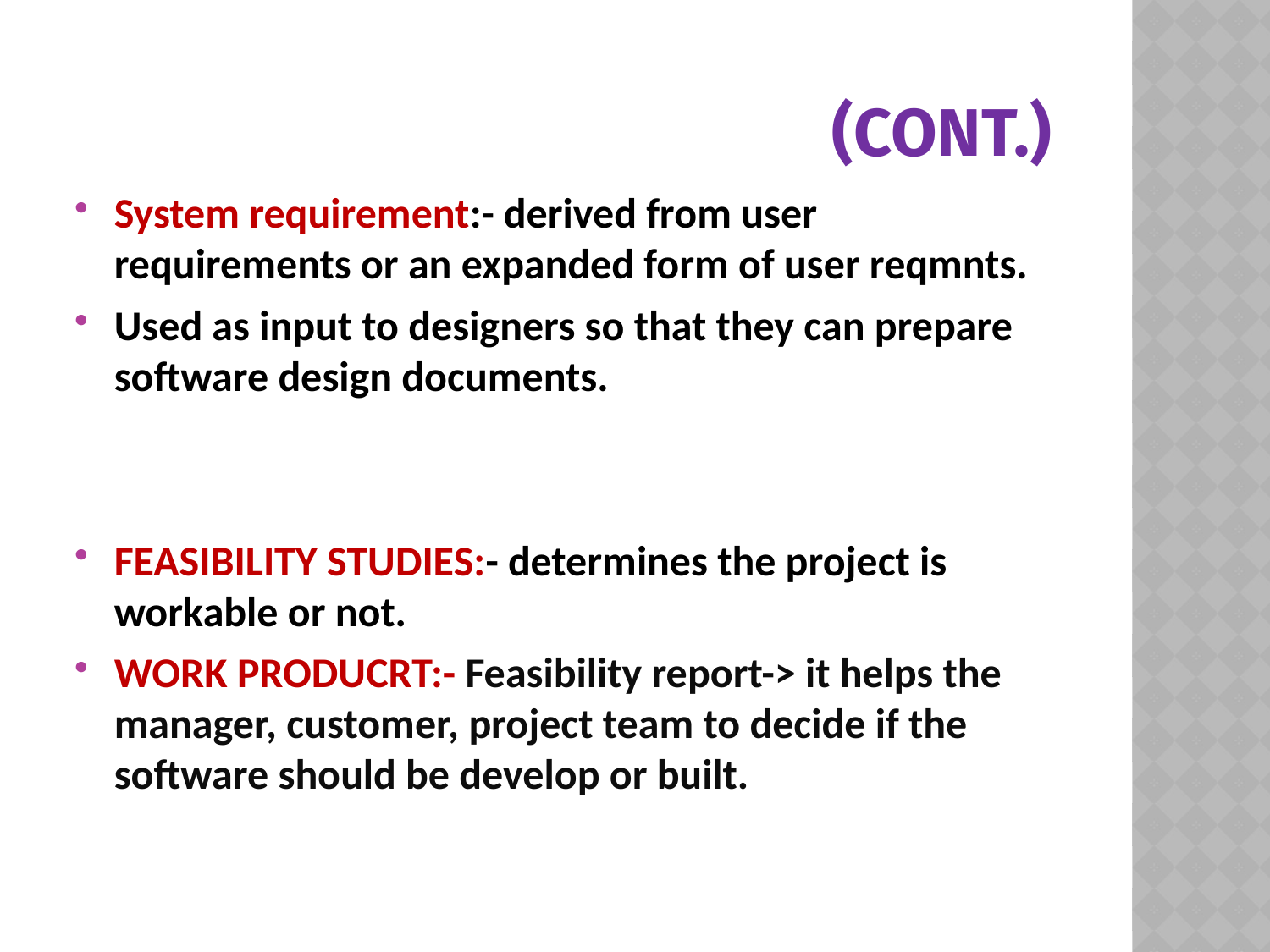

# (cont.)
System requirement:- derived from user requirements or an expanded form of user reqmnts.
Used as input to designers so that they can prepare software design documents.

FEASIBILITY STUDIES:- determines the project is workable or not.
WORK PRODUCRT:- Feasibility report-> it helps the manager, customer, project team to decide if the software should be develop or built.